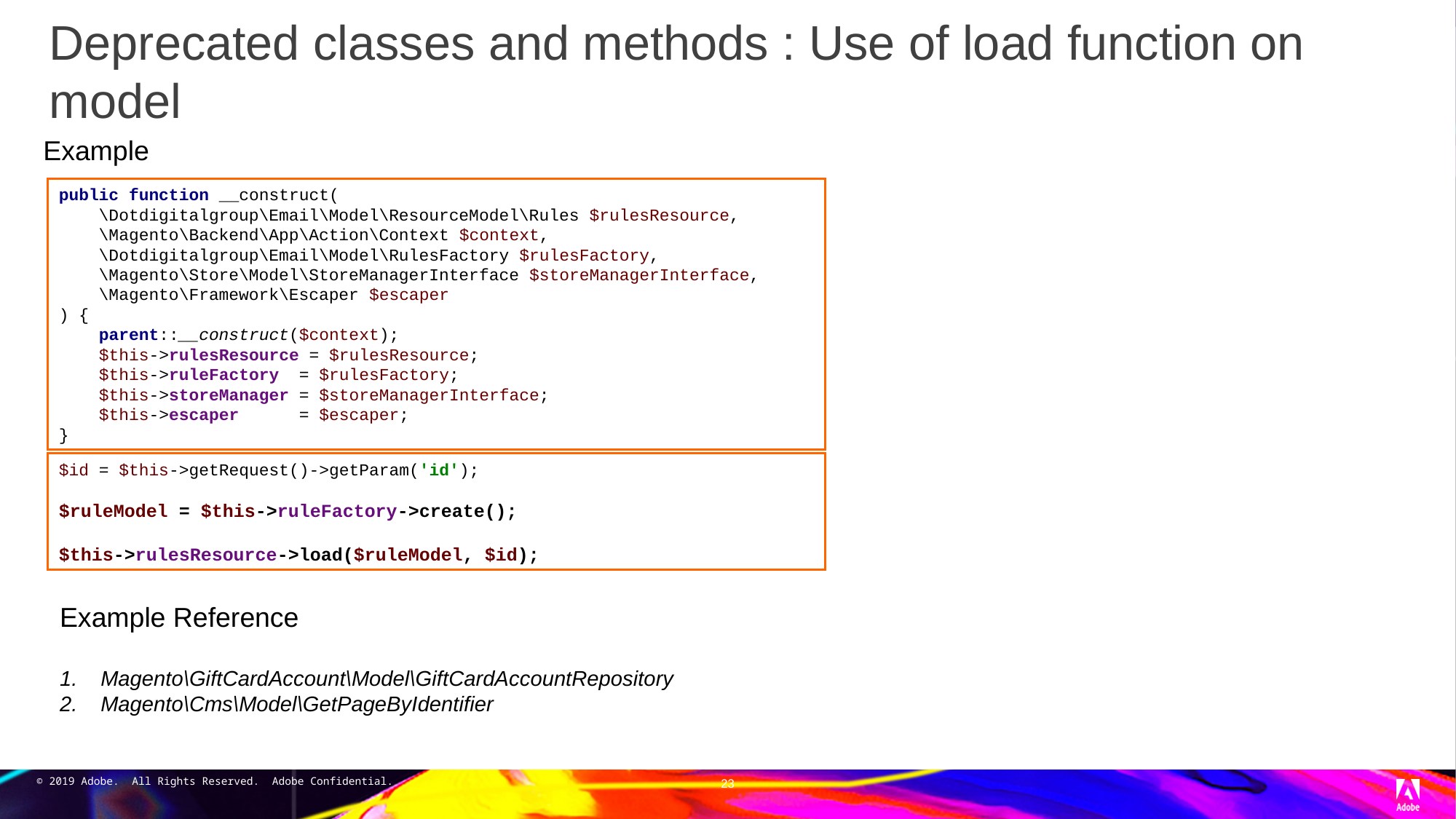

# Deprecated classes and methods : Use of load function on model
Example
public function __construct(
    \Dotdigitalgroup\Email\Model\ResourceModel\Rules $rulesResource,
    \Magento\Backend\App\Action\Context $context,
    \Dotdigitalgroup\Email\Model\RulesFactory $rulesFactory,
    \Magento\Store\Model\StoreManagerInterface $storeManagerInterface,
    \Magento\Framework\Escaper $escaper
) {
    parent::__construct($context);
    $this->rulesResource = $rulesResource;
    $this->ruleFactory  = $rulesFactory;
    $this->storeManager = $storeManagerInterface;
    $this->escaper      = $escaper;
}
$id = $this->getRequest()->getParam('id');
$ruleModel = $this->ruleFactory->create();
$this->rulesResource->load($ruleModel, $id);

Example Reference

Magento\GiftCardAccount\Model\GiftCardAccountRepository
Magento\Cms\Model\GetPageByIdentifier
23